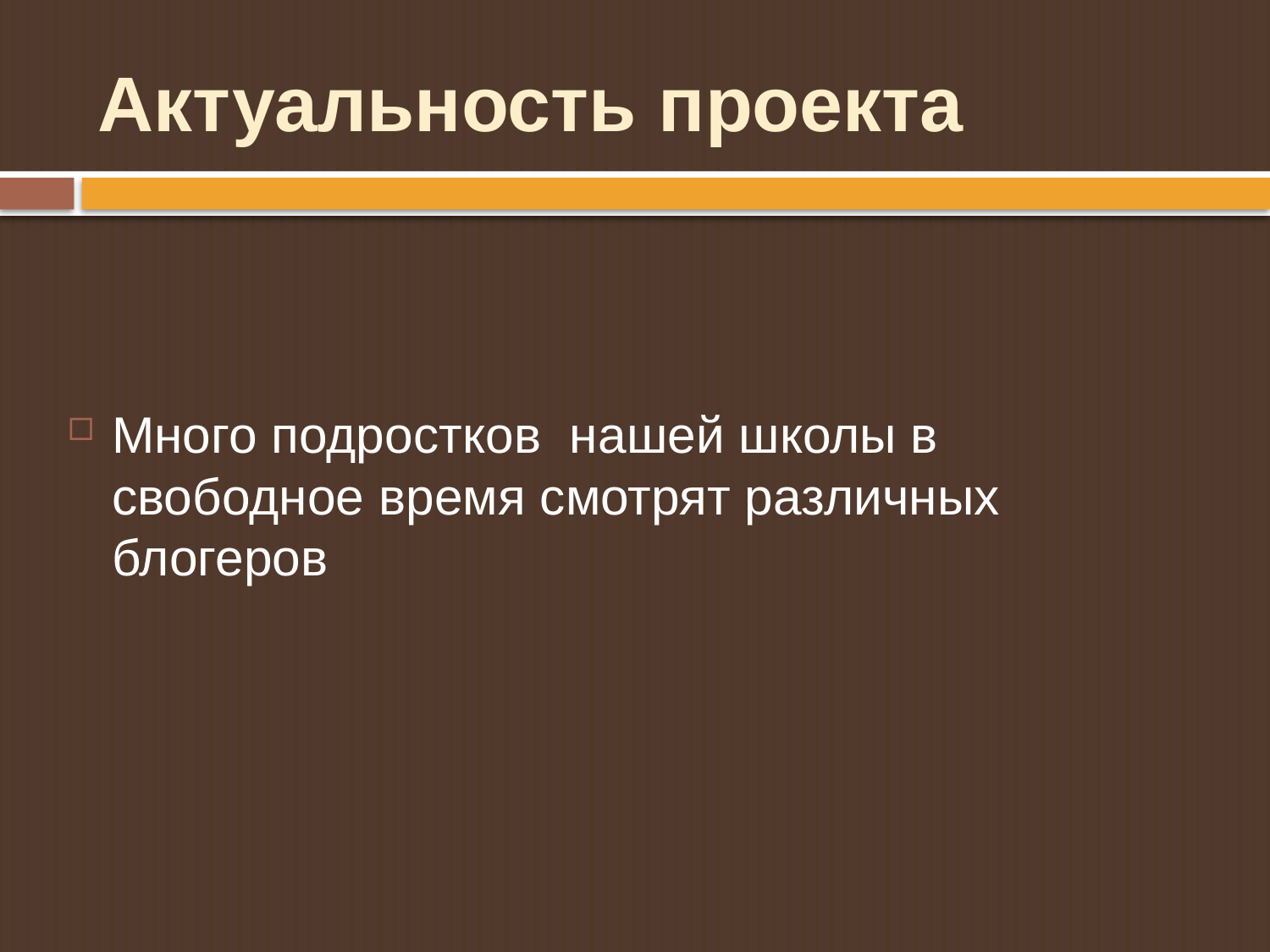

# Актуальность проекта
Много подростков  нашей школы в свободное время смотрят различных блогеров